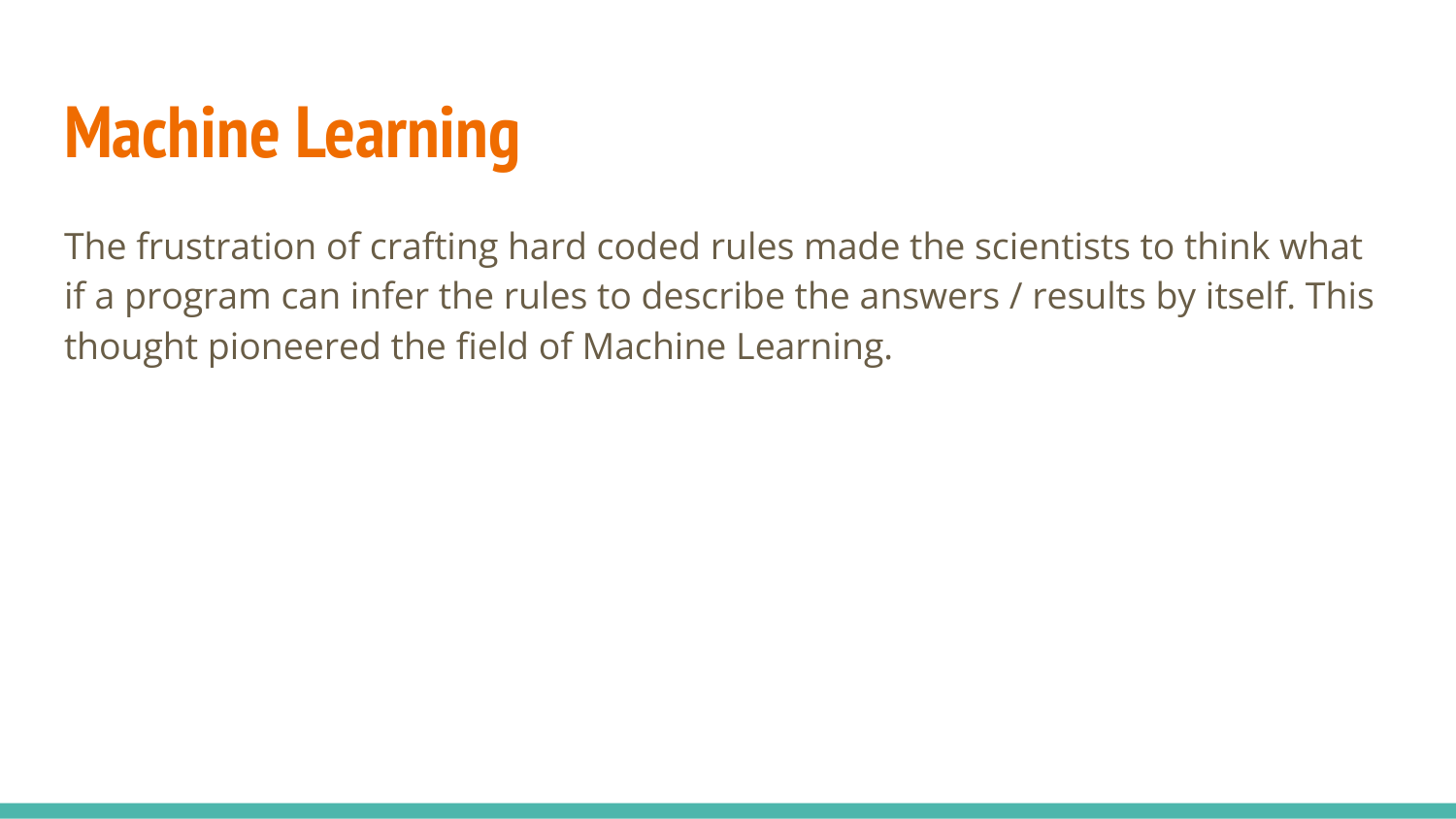

# Machine Learning
The frustration of crafting hard coded rules made the scientists to think what if a program can infer the rules to describe the answers / results by itself. This thought pioneered the field of Machine Learning.